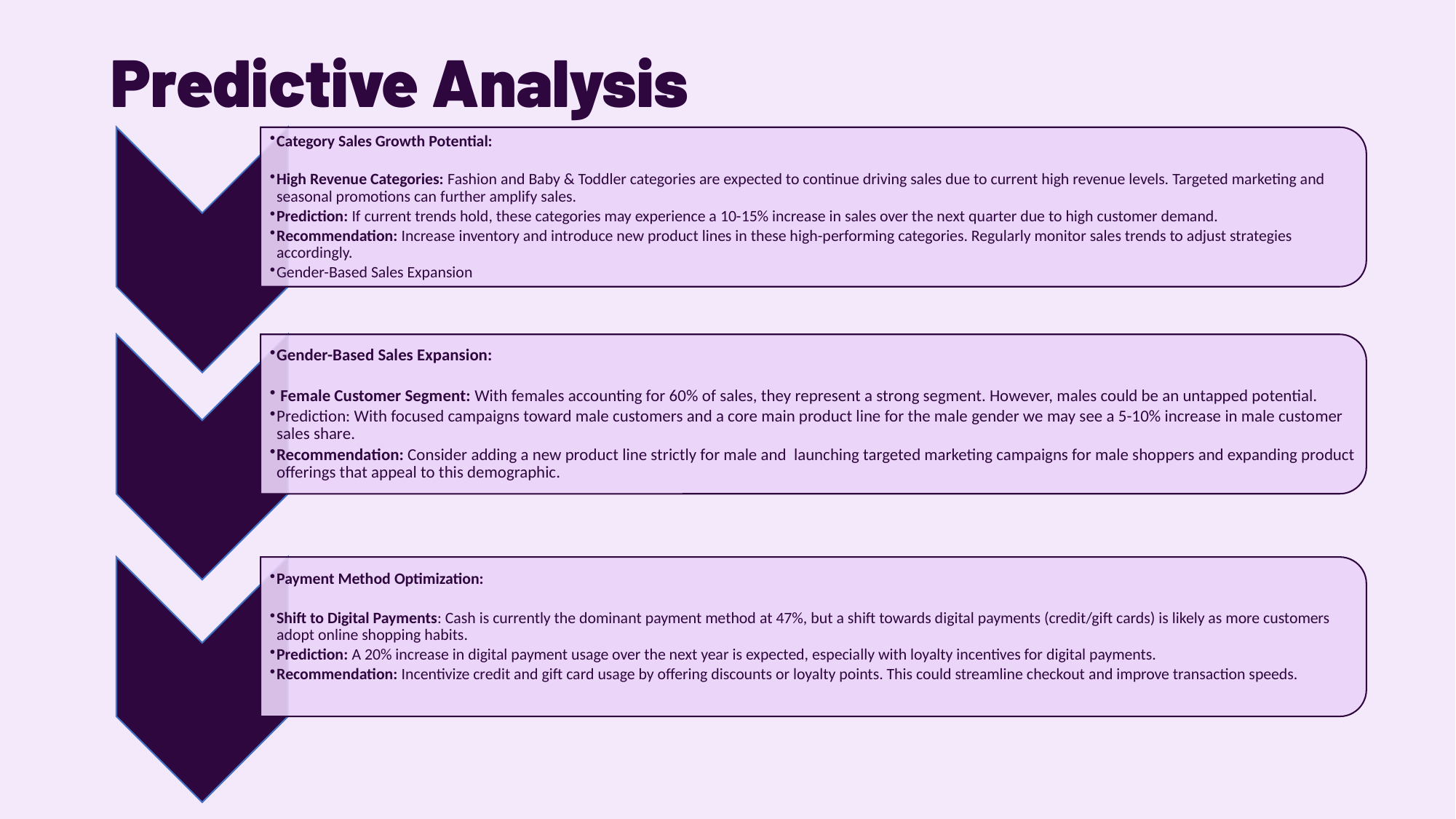

# Predictive Analysis

Category Sales Growth Potential:
High Revenue Categories: Fashion and Baby & Toddler categories are expected to continue driving sales due to current high revenue levels. Targeted marketing and seasonal promotions can further amplify sales.
Prediction: If current trends hold, these categories may experience a 10-15% increase in sales over the next quarter due to high customer demand.
Recommendation: Increase inventory and introduce new product lines in these high-performing categories. Regularly monitor sales trends to adjust strategies accordingly.
Gender-Based Sales Expansion

Gender-Based Sales Expansion:
 Female Customer Segment: With females accounting for 60% of sales, they represent a strong segment. However, males could be an untapped potential.
Prediction: With focused campaigns toward male customers and a core main product line for the male gender we may see a 5-10% increase in male customer sales share.
Recommendation: Consider adding a new product line strictly for male and  launching targeted marketing campaigns for male shoppers and expanding product offerings that appeal to this demographic.

Payment Method Optimization:

Shift to Digital Payments: Cash is currently the dominant payment method at 47%, but a shift towards digital payments (credit/gift cards) is likely as more customers adopt online shopping habits.
Prediction: A 20% increase in digital payment usage over the next year is expected, especially with loyalty incentives for digital payments.
Recommendation: Incentivize credit and gift card usage by offering discounts or loyalty points. This could streamline checkout and improve transaction speeds.